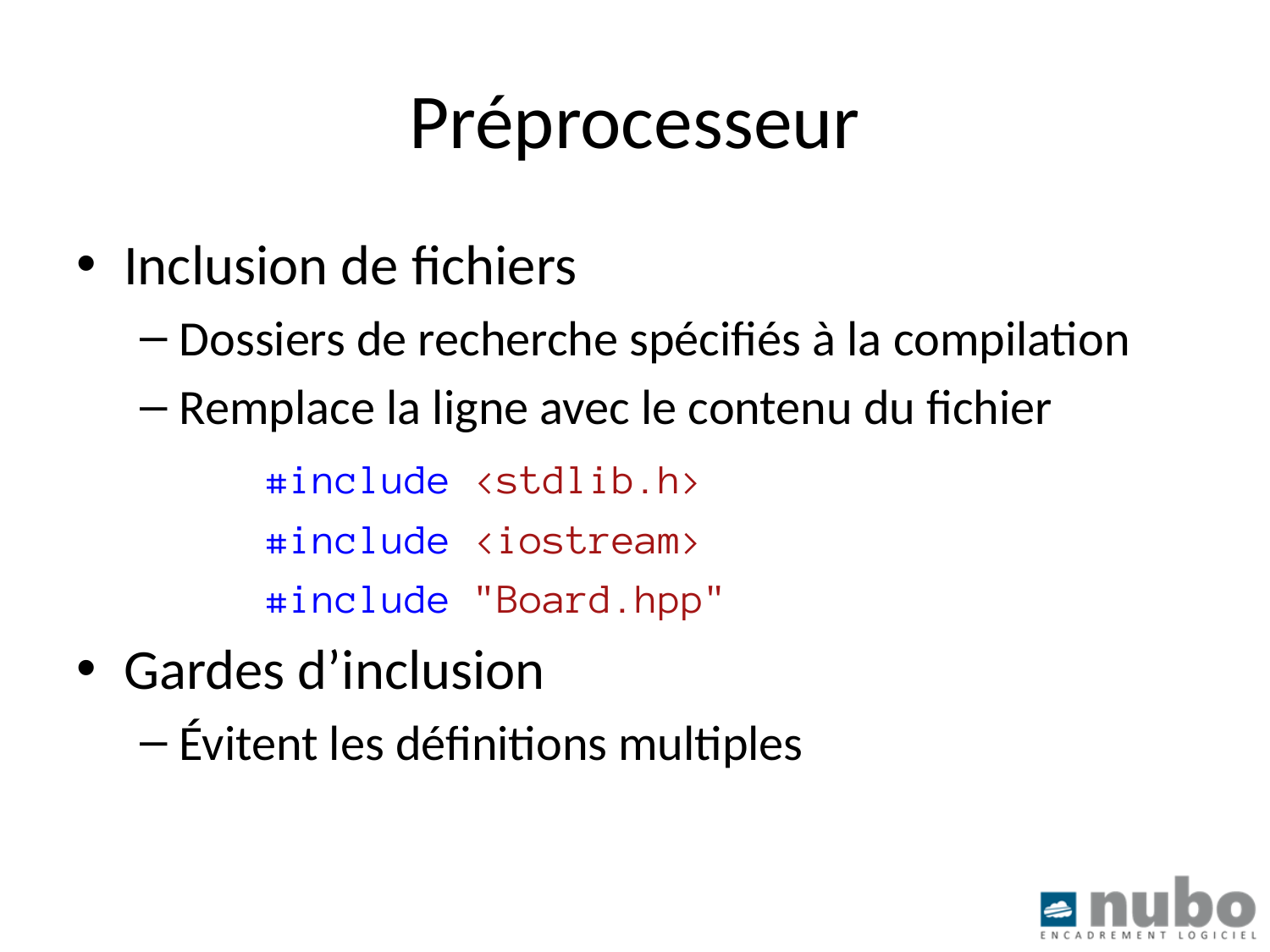

# Préprocesseur
Inclusion de fichiers
Dossiers de recherche spécifiés à la compilation
Remplace la ligne avec le contenu du fichier
	#include <stdlib.h>
	#include <iostream>
	#include "Board.hpp"
Gardes d’inclusion
Évitent les définitions multiples